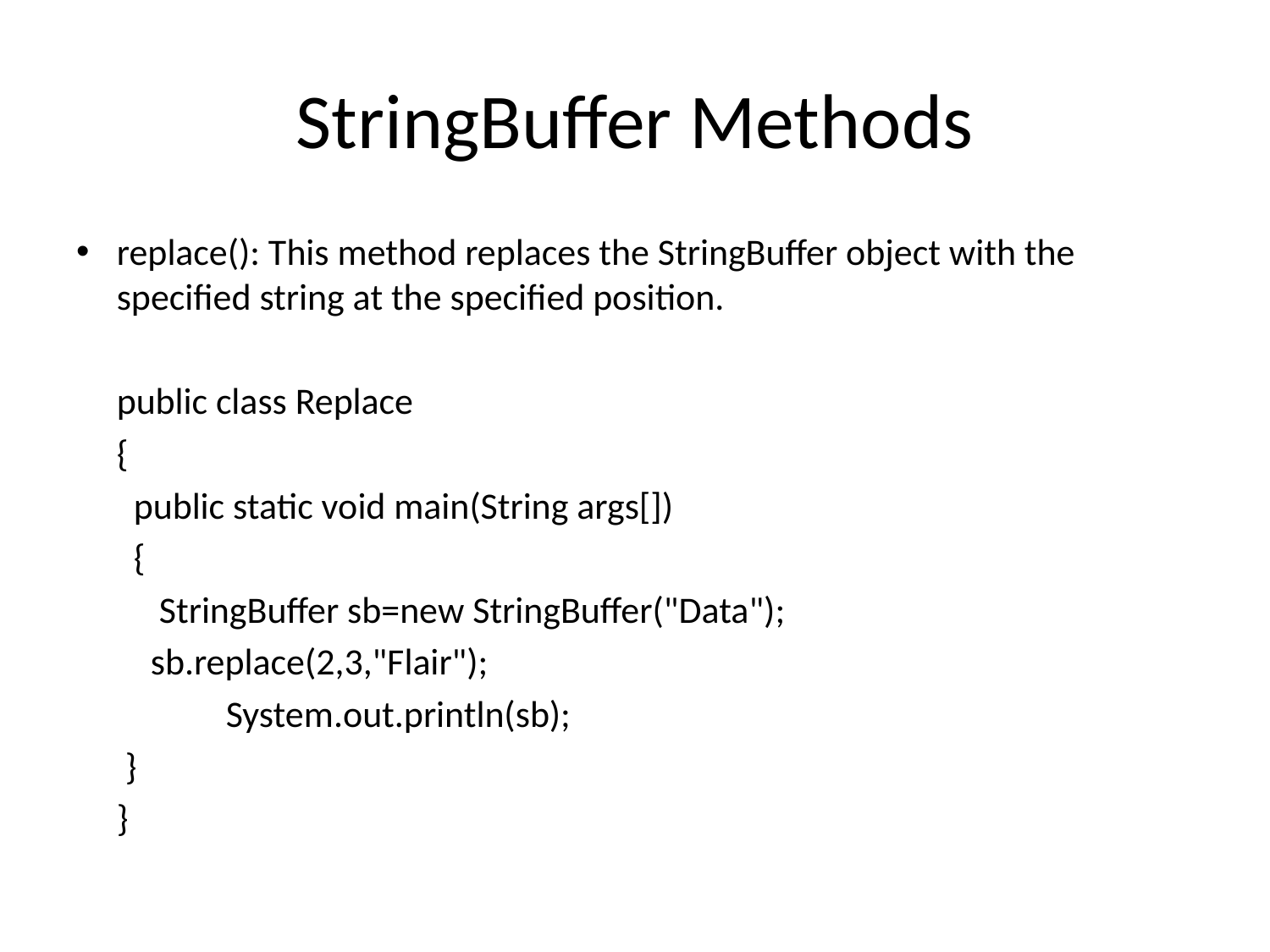

# StringBuffer Methods
replace(): This method replaces the StringBuffer object with the specified string at the specified position.

		public class Replace
		{
  		  public static void main(String args[])
  		  {
   		     StringBuffer sb=new StringBuffer("Data");
    		    sb.replace(2,3,"Flair");
     	   System.out.println(sb);
   		 }
		}